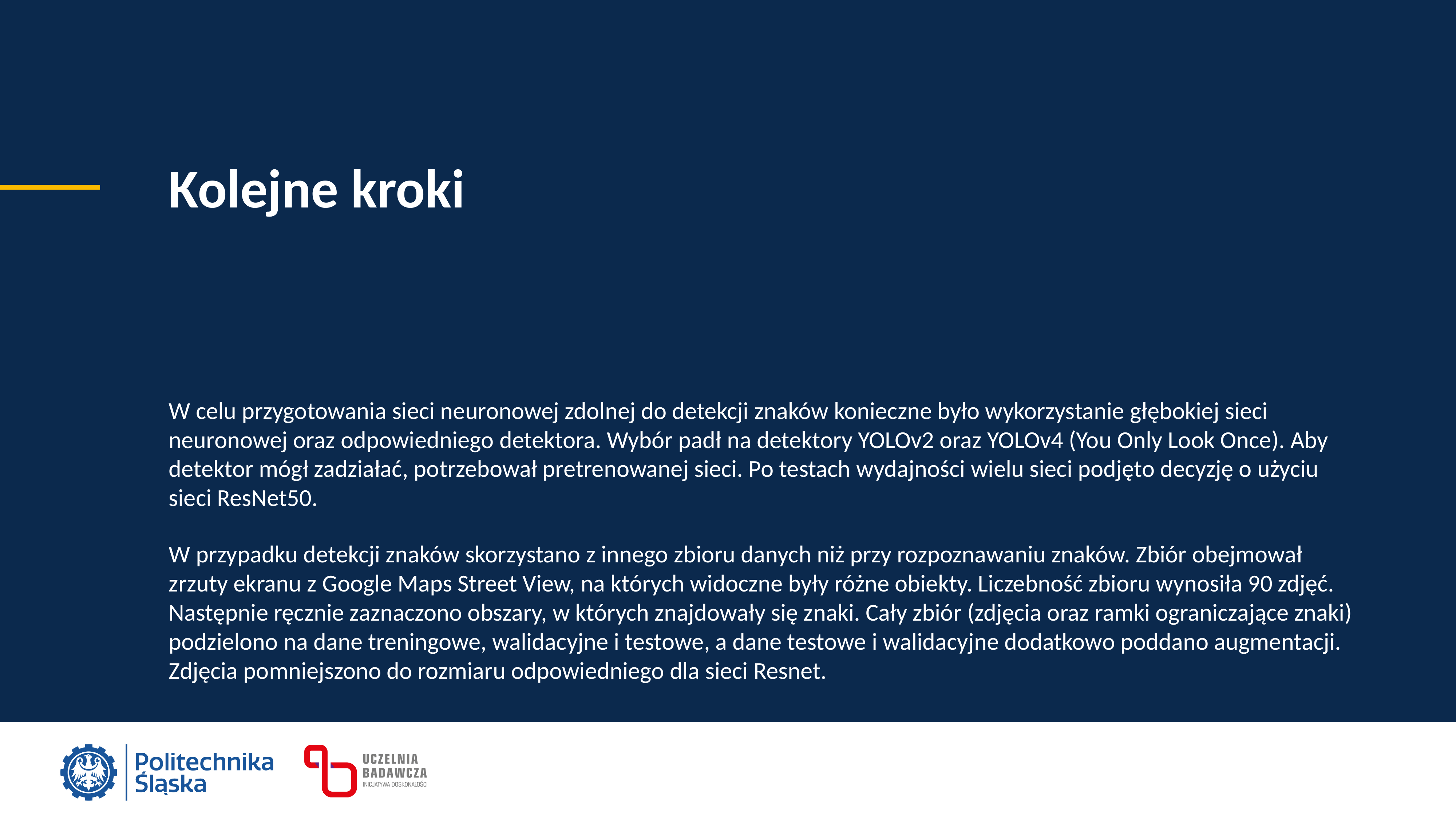

Kolejne kroki
W celu przygotowania sieci neuronowej zdolnej do detekcji znaków konieczne było wykorzystanie głębokiej sieci neuronowej oraz odpowiedniego detektora. Wybór padł na detektory YOLOv2 oraz YOLOv4 (You Only Look Once). Aby detektor mógł zadziałać, potrzebował pretrenowanej sieci. Po testach wydajności wielu sieci podjęto decyzję o użyciu sieci ResNet50.
W przypadku detekcji znaków skorzystano z innego zbioru danych niż przy rozpoznawaniu znaków. Zbiór obejmował zrzuty ekranu z Google Maps Street View, na których widoczne były różne obiekty. Liczebność zbioru wynosiła 90 zdjęć. Następnie ręcznie zaznaczono obszary, w których znajdowały się znaki. Cały zbiór (zdjęcia oraz ramki ograniczające znaki) podzielono na dane treningowe, walidacyjne i testowe, a dane testowe i walidacyjne dodatkowo poddano augmentacji. Zdjęcia pomniejszono do rozmiaru odpowiedniego dla sieci Resnet.